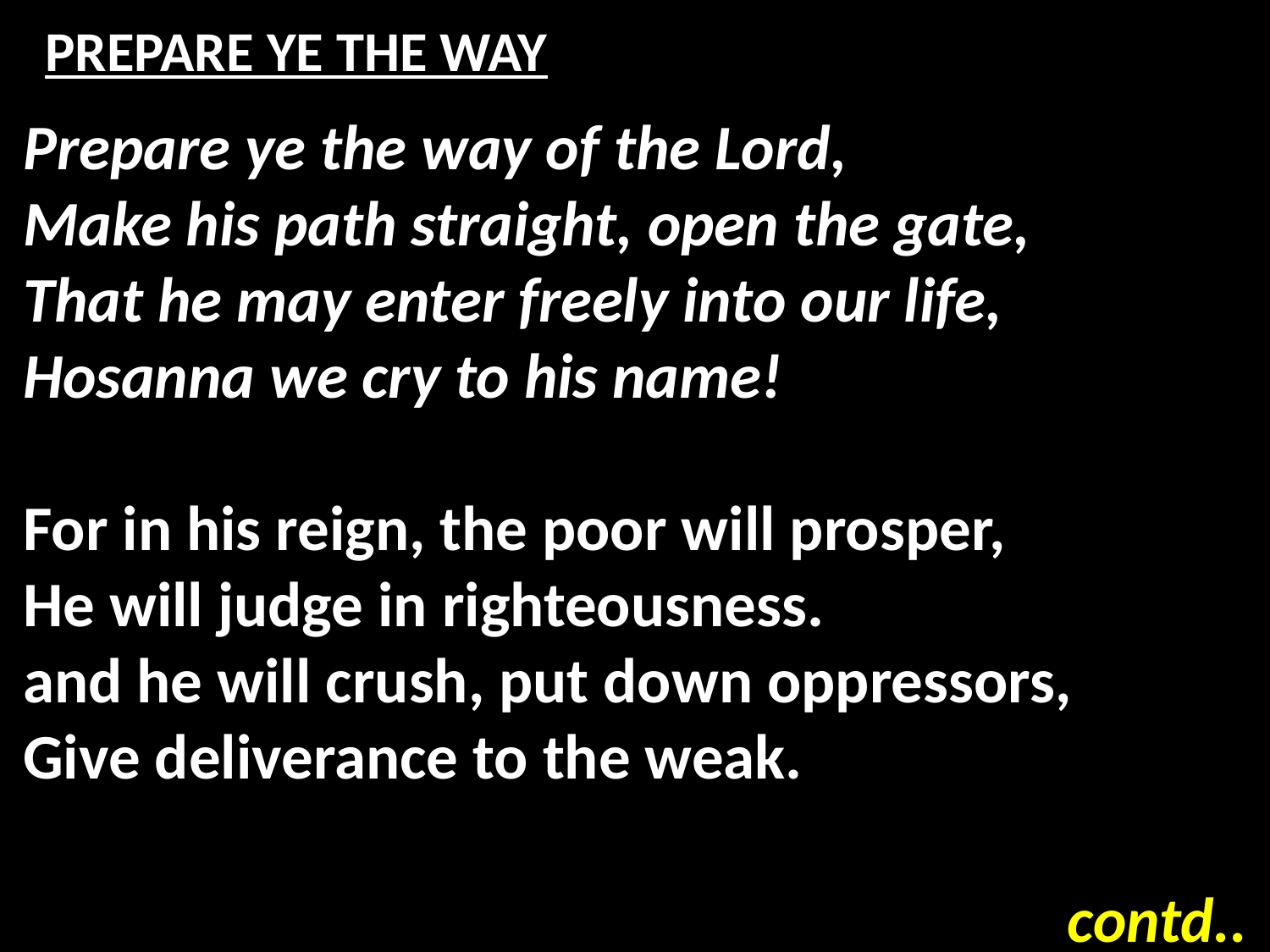

# PREPARE YE THE WAY
Prepare ye the way of the Lord,
Make his path straight, open the gate,
That he may enter freely into our life,
Hosanna we cry to his name!

For in his reign, the poor will prosper,
He will judge in righteousness.
and he will crush, put down oppressors,
Give deliverance to the weak.
contd..